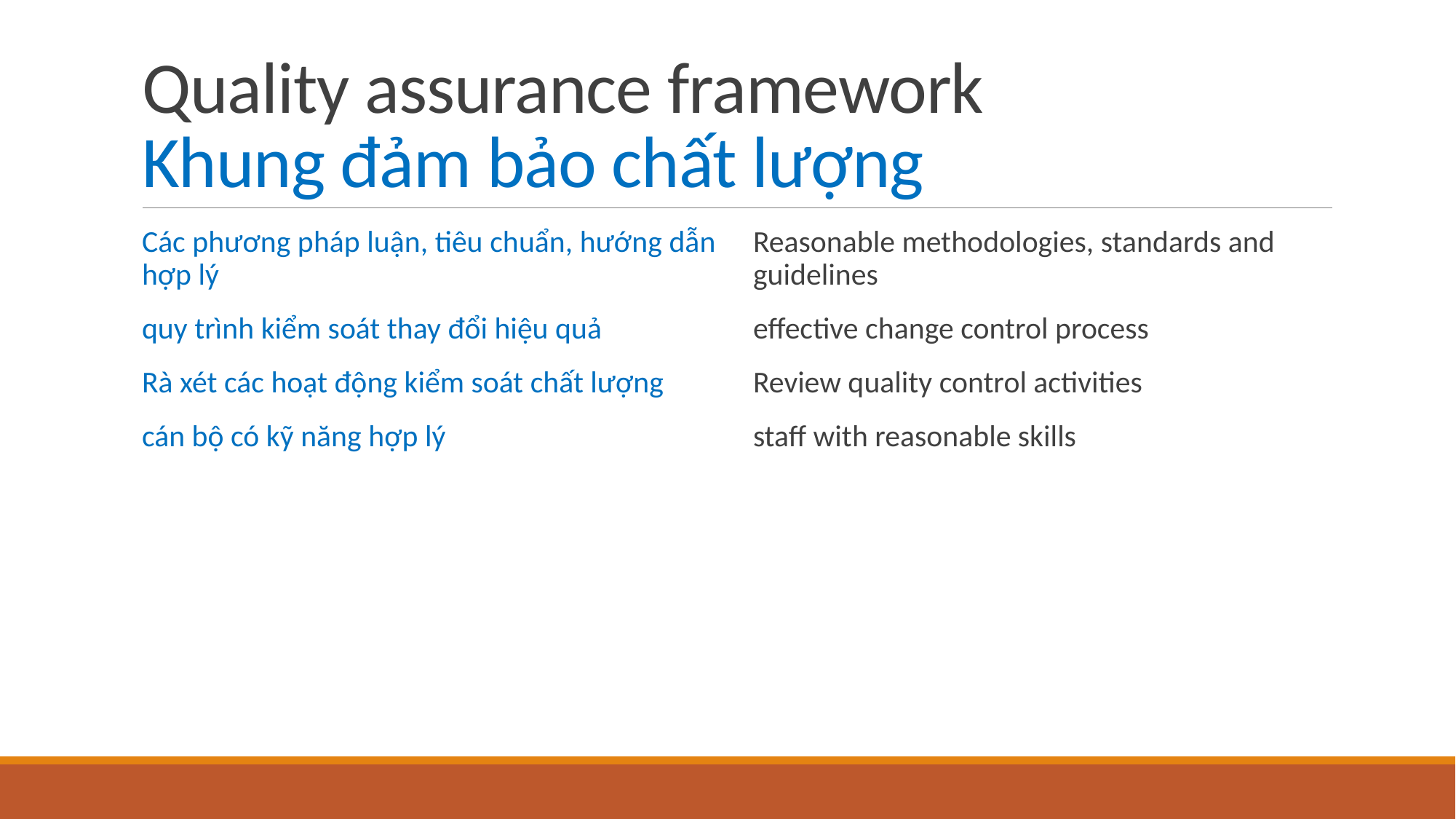

# Quality assurance framework Khung đảm bảo chất lượng
Các phương pháp luận, tiêu chuẩn, hướng dẫn hợp lý
quy trình kiểm soát thay đổi hiệu quả
Rà xét các hoạt động kiểm soát chất lượng
cán bộ có kỹ năng hợp lý
Reasonable methodologies, standards and guidelines
effective change control process
Review quality control activities
staff with reasonable skills